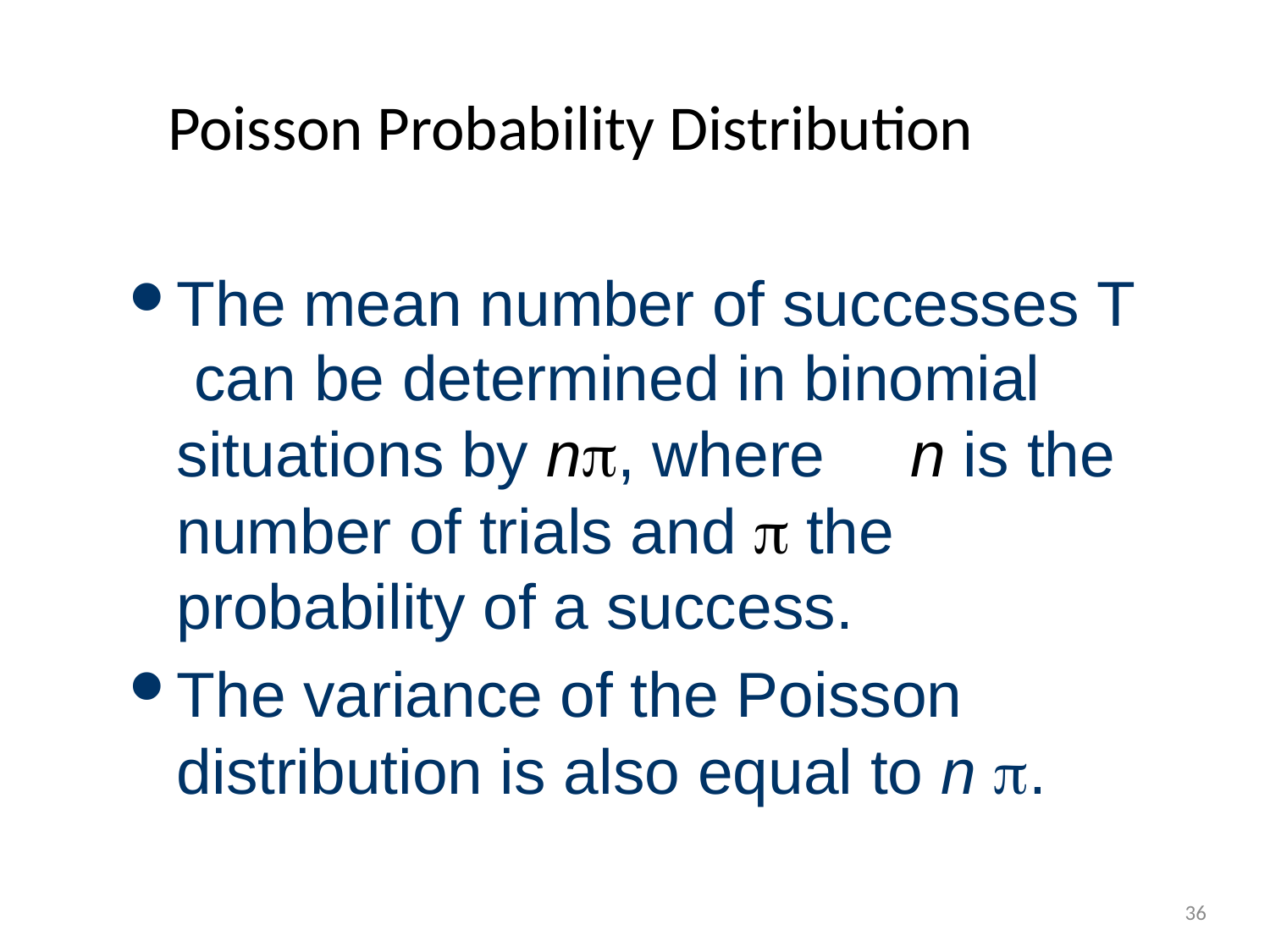

# Poisson Probability Distribution
The mean number of successes T  can be determined in binomial  situations by nπ, where	n is the  number of trials and π the  probability of a success.
The variance of the Poisson  distribution is also equal to n π.
36